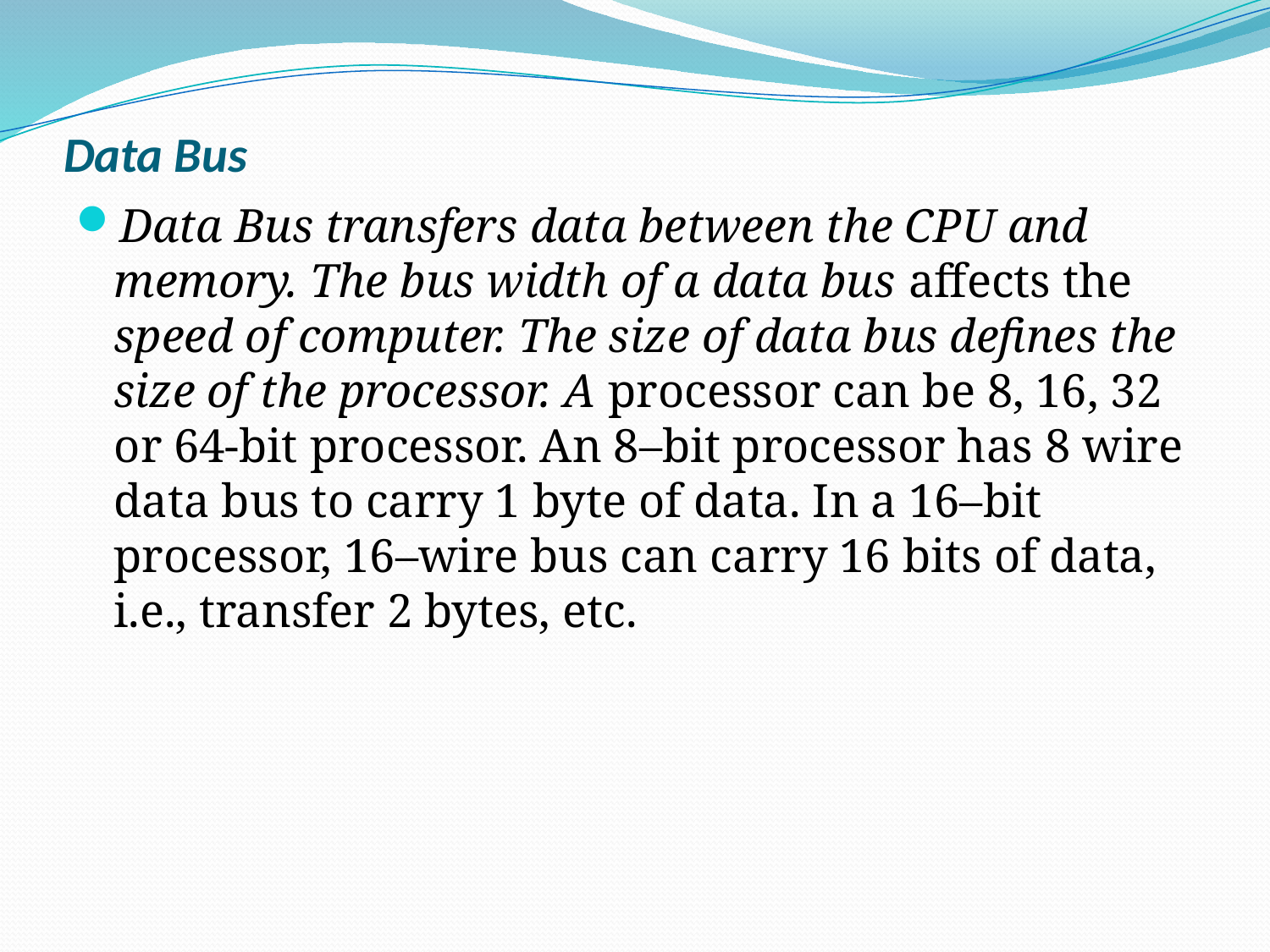

# Data Bus
Data Bus transfers data between the CPU and memory. The bus width of a data bus affects the speed of computer. The size of data bus defines the size of the processor. A processor can be 8, 16, 32 or 64-bit processor. An 8–bit processor has 8 wire data bus to carry 1 byte of data. In a 16–bit processor, 16–wire bus can carry 16 bits of data, i.e., transfer 2 bytes, etc.